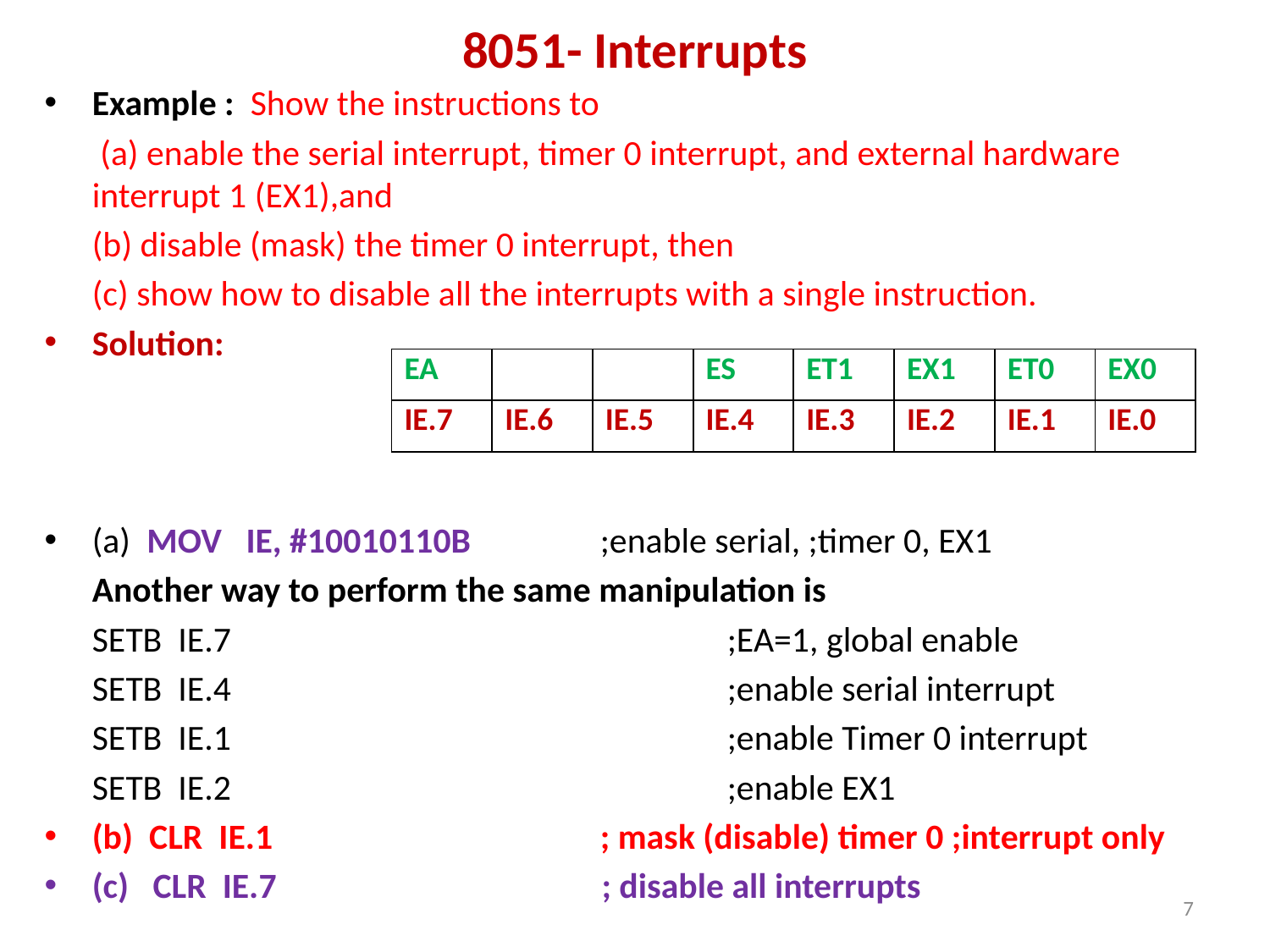

8051- Interrupts
Example :  Show the instructions to
	 (a) enable the serial interrupt, timer 0 interrupt, and external hardware interrupt 1 (EX1),and
	(b) disable (mask) the timer 0 interrupt, then
	(c) show how to disable all the interrupts with a single instruction.
Solution:

(a)  MOV   IE, #10010110B 	;enable serial, ;timer 0, EX1
	Another way to perform the same manipulation is
	SETB  IE.7 				;EA=1, global enable
	SETB  IE.4				;enable serial interrupt
	SETB  IE.1 				;enable Timer 0 interrupt
	SETB  IE.2 				;enable EX1
(b)  CLR  IE.1 			; mask (disable) timer 0 ;interrupt only
(c)   CLR  IE.7 		                ; disable all interrupts

| EA |  |  | ES | ET1 | EX1 | ET0 | EX0 |
| --- | --- | --- | --- | --- | --- | --- | --- |
| IE.7 | IE.6 | IE.5 | IE.4 | IE.3 | IE.2 | IE.1 | IE.0 |
7